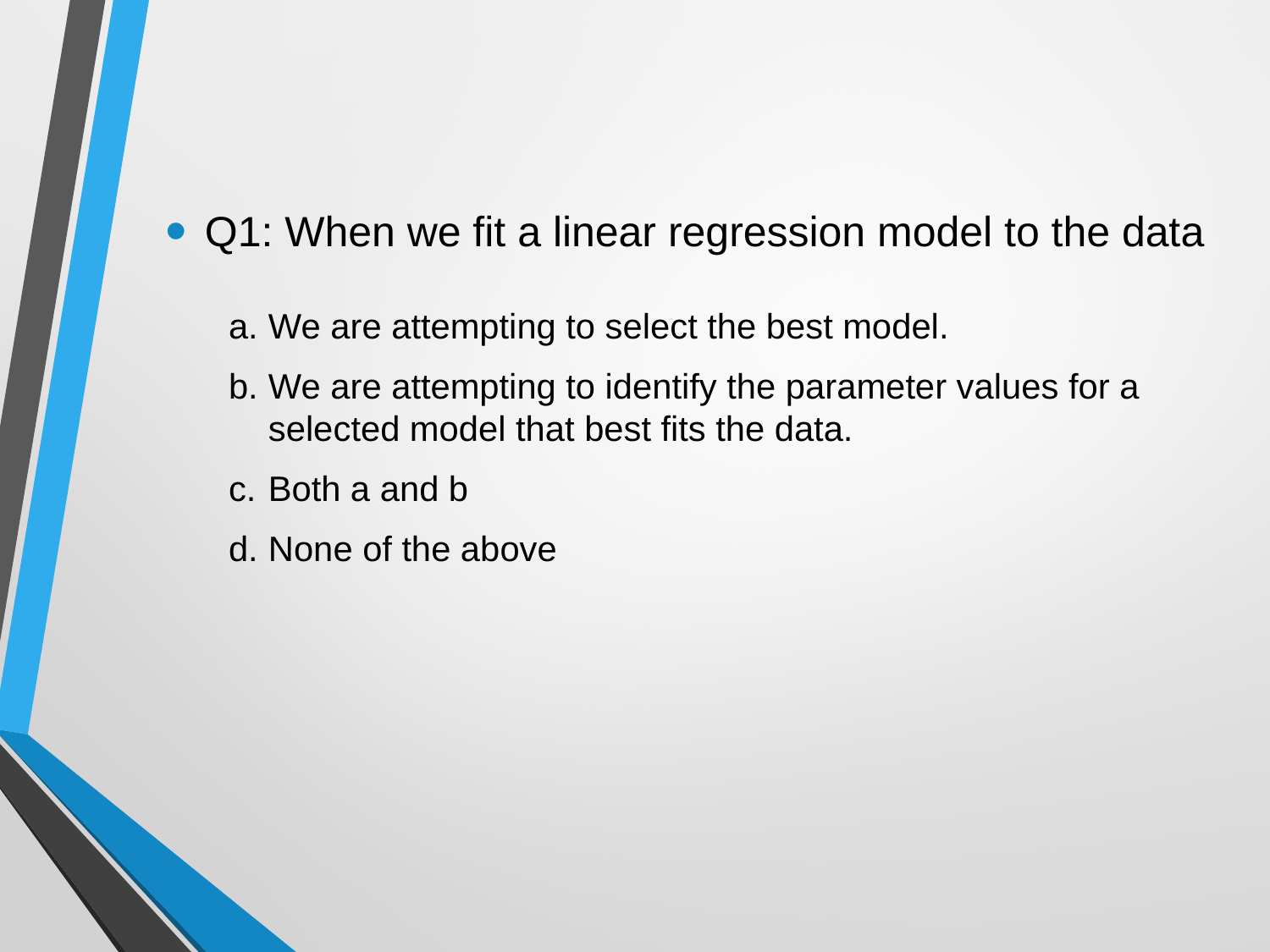

Q1: When we fit a linear regression model to the data

We are attempting to select the best model.
We are attempting to identify the parameter values for a selected model that best fits the data.
Both a and b
None of the above